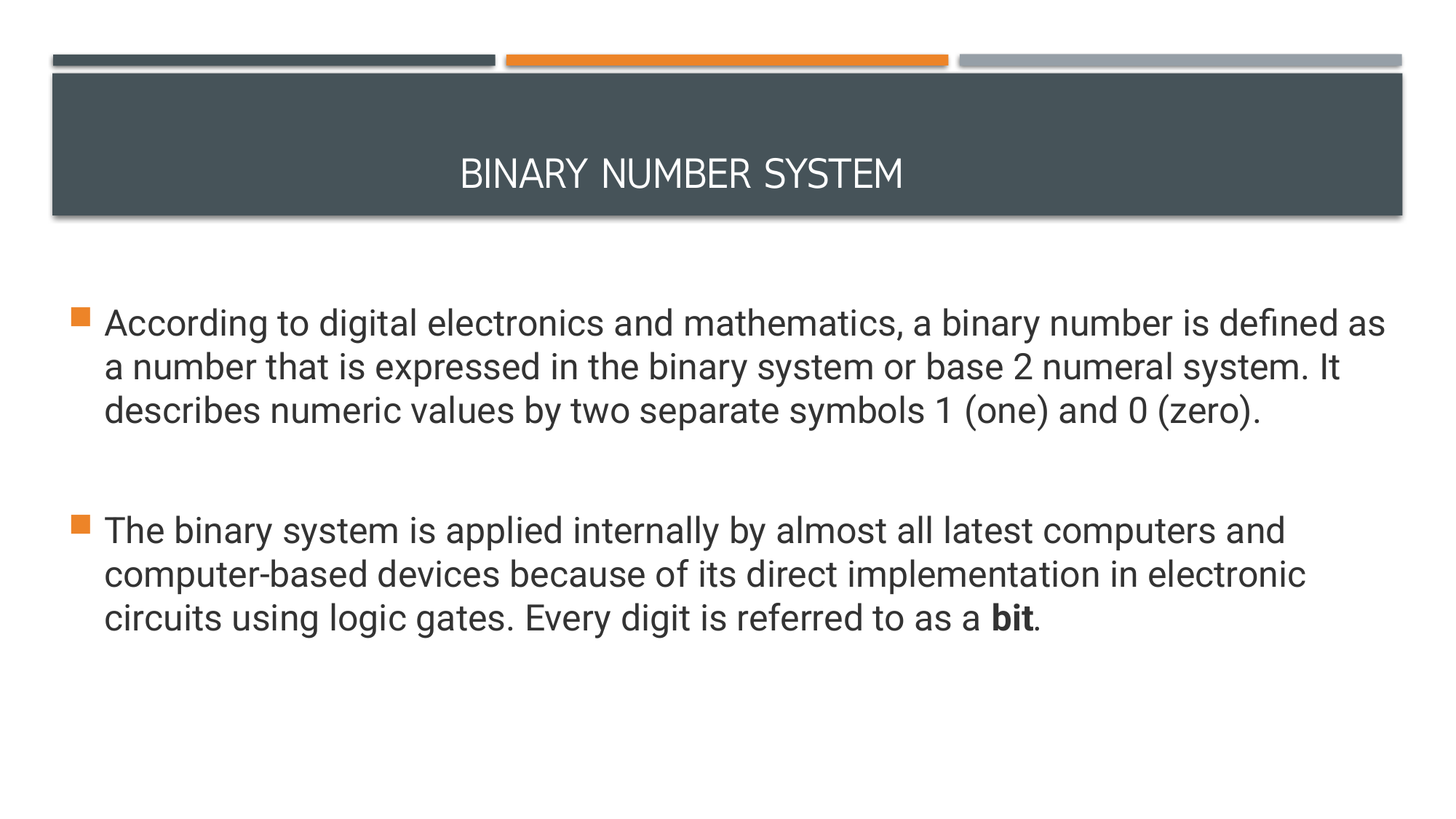

# Binary Number System
According to digital electronics and mathematics, a binary number is defined as a number that is expressed in the binary system or base 2 numeral system. It describes numeric values by two separate symbols 1 (one) and 0 (zero).

The binary system is applied internally by almost all latest computers and computer-based devices because of its direct implementation in electronic circuits using logic gates. Every digit is referred to as a bit.